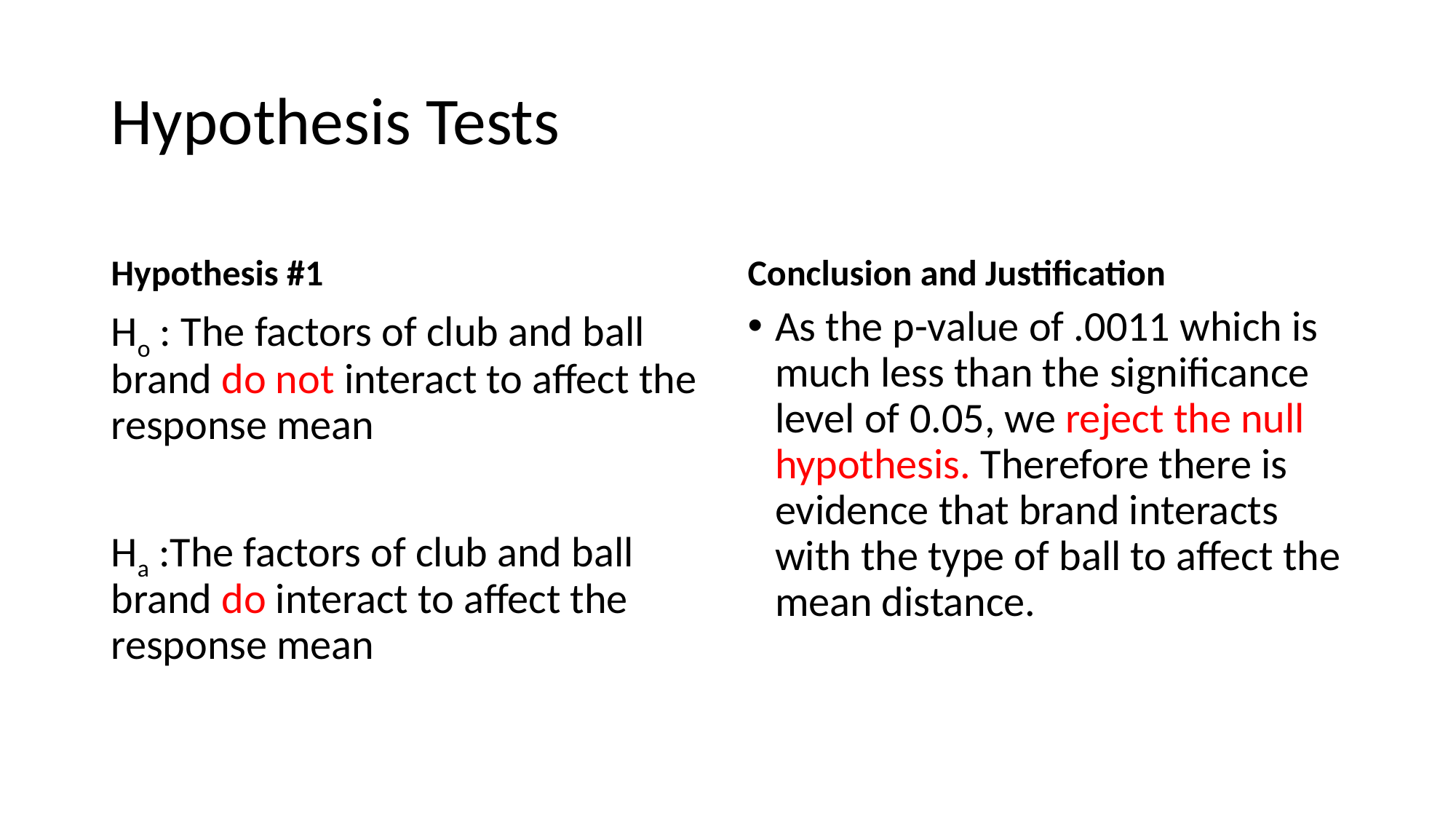

# Hypothesis Tests
Hypothesis #1
Conclusion and Justification
Ho : The factors of club and ball brand do not interact to affect the response mean

Ha :The factors of club and ball brand do interact to affect the response mean

As the p-value of .0011 which is much less than the significance level of 0.05, we reject the null hypothesis. Therefore there is evidence that brand interacts with the type of ball to affect the mean distance.